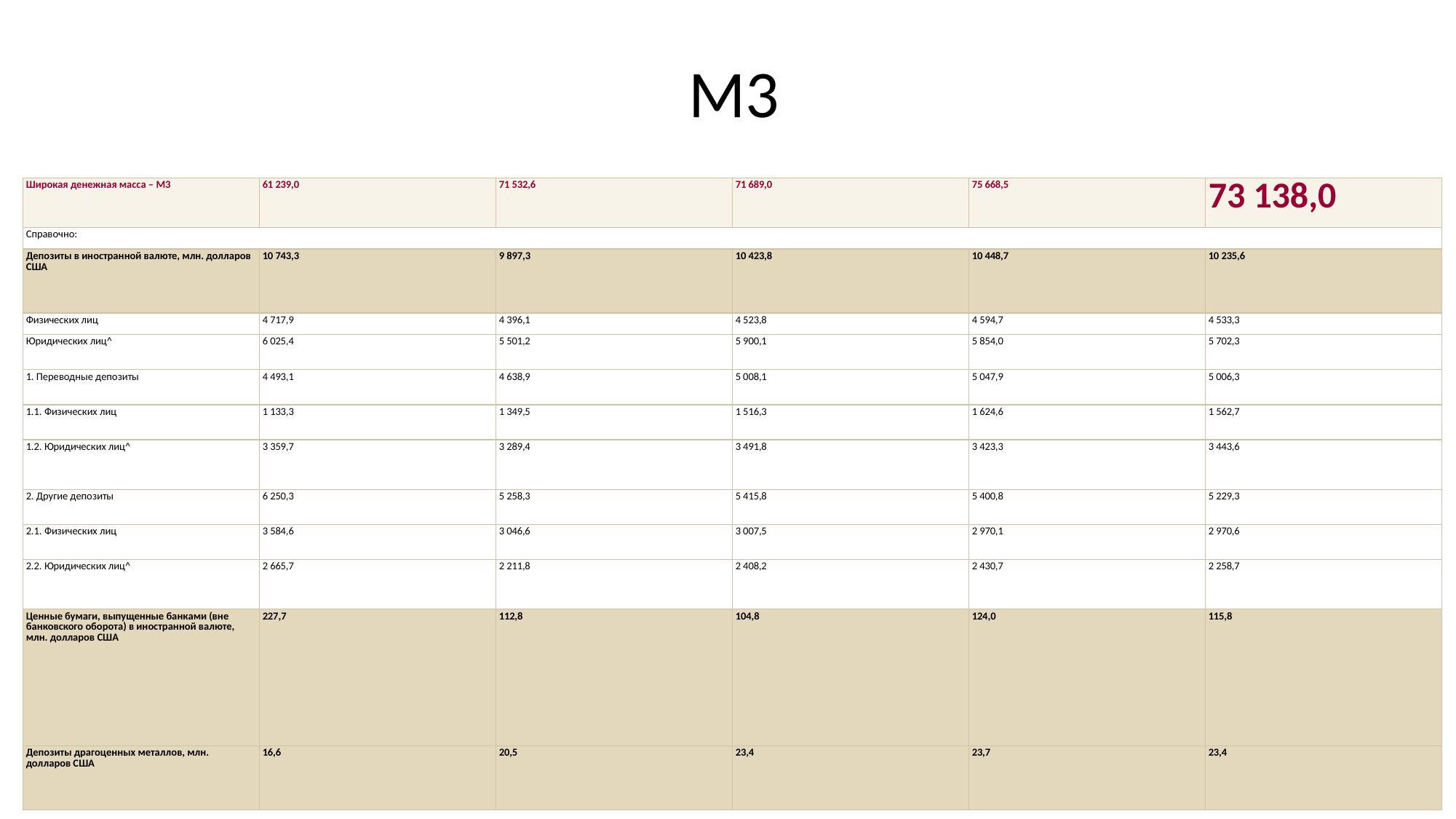

# М3
| Широкая денежная масса – М3 | 61 239,0 | 71 532,6 | 71 689,0 | 75 668,5 | 73 138,0 |
| --- | --- | --- | --- | --- | --- |
| Справочно: |  |  |  |  |  |
| Депозиты в иностранной валюте, млн. долларов США | 10 743,3 | 9 897,3 | 10 423,8 | 10 448,7 | 10 235,6 |
| Физических лиц | 4 717,9 | 4 396,1 | 4 523,8 | 4 594,7 | 4 533,3 |
| Юридических лиц^ | 6 025,4 | 5 501,2 | 5 900,1 | 5 854,0 | 5 702,3 |
| 1. Переводные депозиты | 4 493,1 | 4 638,9 | 5 008,1 | 5 047,9 | 5 006,3 |
| 1.1. Физических лиц | 1 133,3 | 1 349,5 | 1 516,3 | 1 624,6 | 1 562,7 |
| 1.2. Юридических лиц^ | 3 359,7 | 3 289,4 | 3 491,8 | 3 423,3 | 3 443,6 |
| 2. Другие депозиты | 6 250,3 | 5 258,3 | 5 415,8 | 5 400,8 | 5 229,3 |
| 2.1. Физических лиц | 3 584,6 | 3 046,6 | 3 007,5 | 2 970,1 | 2 970,6 |
| 2.2. Юридических лиц^ | 2 665,7 | 2 211,8 | 2 408,2 | 2 430,7 | 2 258,7 |
| Ценные бумаги, выпущенные банками (вне банковского оборота) в иностранной валюте, млн. долларов США | 227,7 | 112,8 | 104,8 | 124,0 | 115,8 |
| Депозиты драгоценных металлов, млн. долларов США | 16,6 | 20,5 | 23,4 | 23,7 | 23,4 |